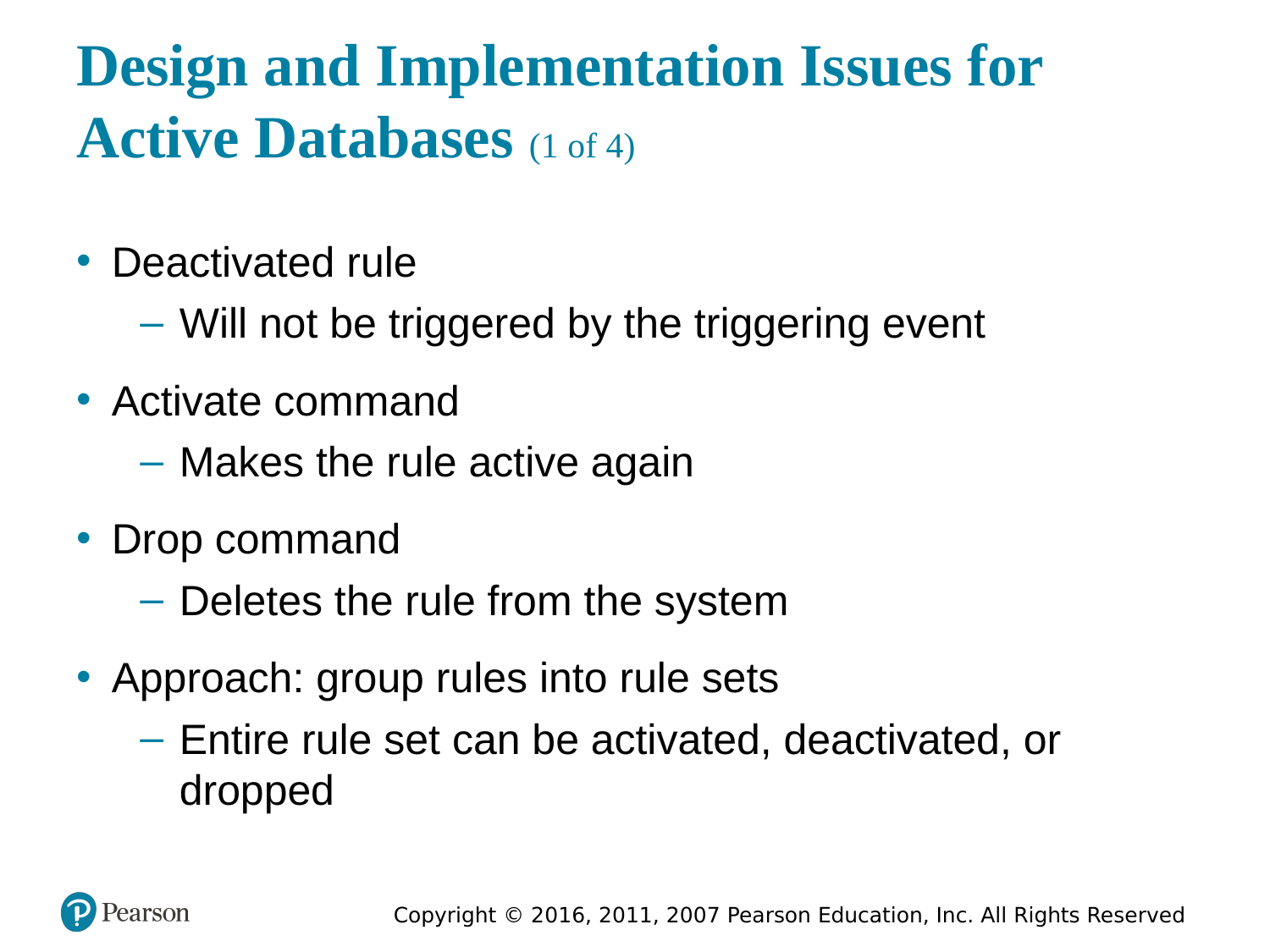

# Design and Implementation Issues for Active Databases (1 of 4)
Deactivated rule
Will not be triggered by the triggering event
Activate command
Makes the rule active again
Drop command
Deletes the rule from the system
Approach: group rules into rule sets
Entire rule set can be activated, deactivated, or dropped